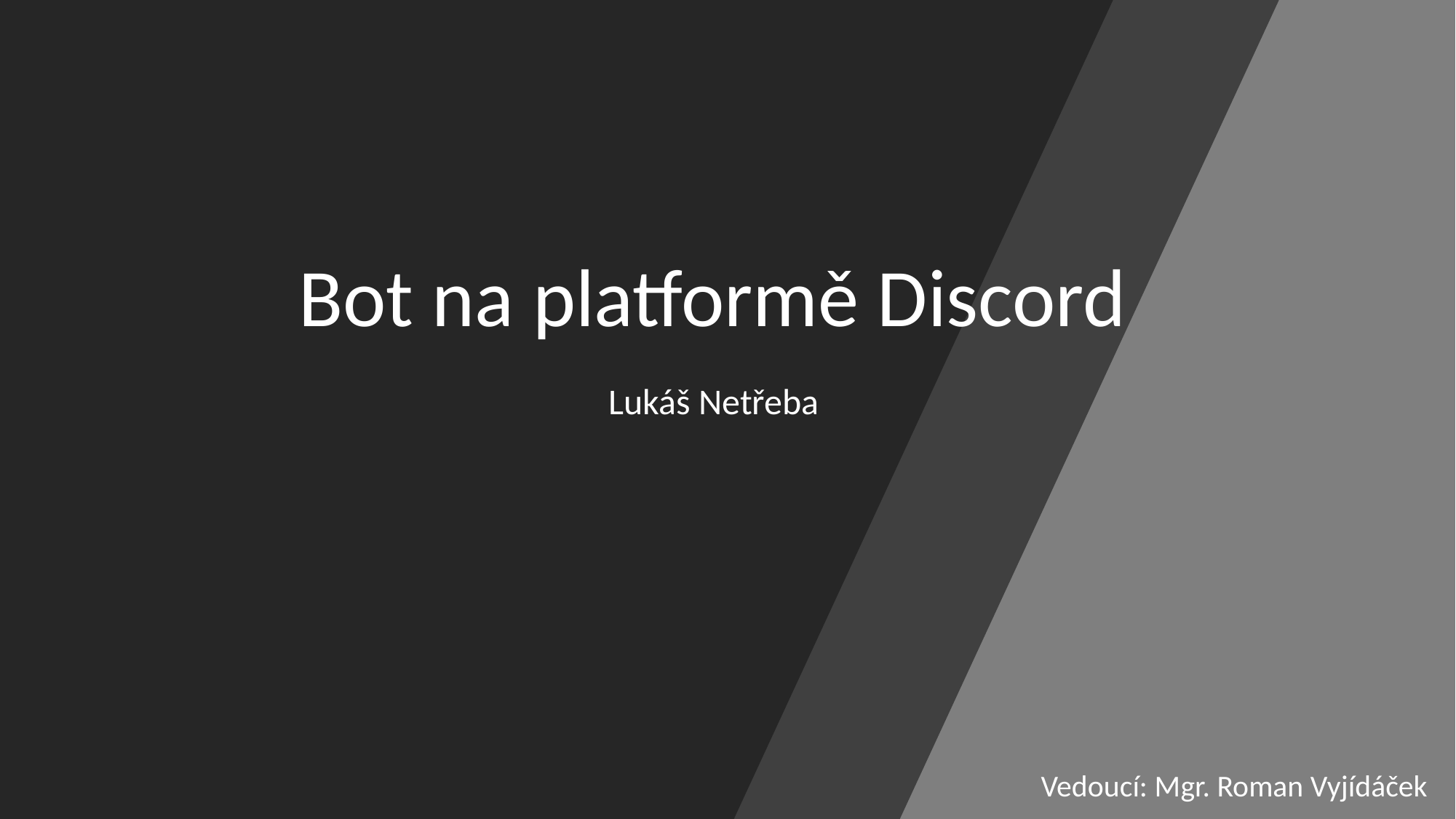

# Bot na platformě Discord
Lukáš Netřeba
Vedoucí: Mgr. Roman Vyjídáček